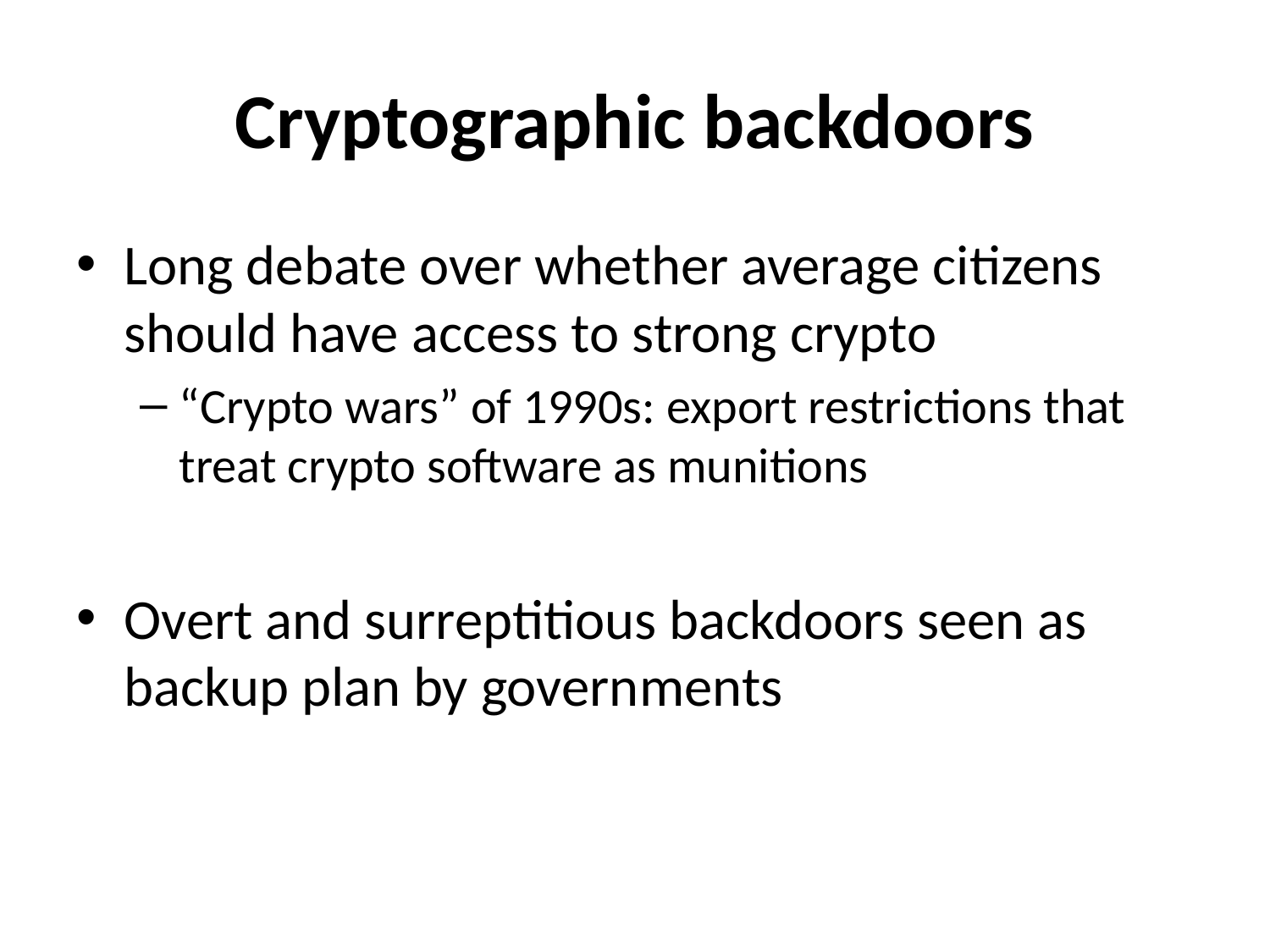

# Cryptographic backdoors
Long debate over whether average citizens should have access to strong crypto
“Crypto wars” of 1990s: export restrictions that treat crypto software as munitions

Overt and surreptitious backdoors seen as backup plan by governments